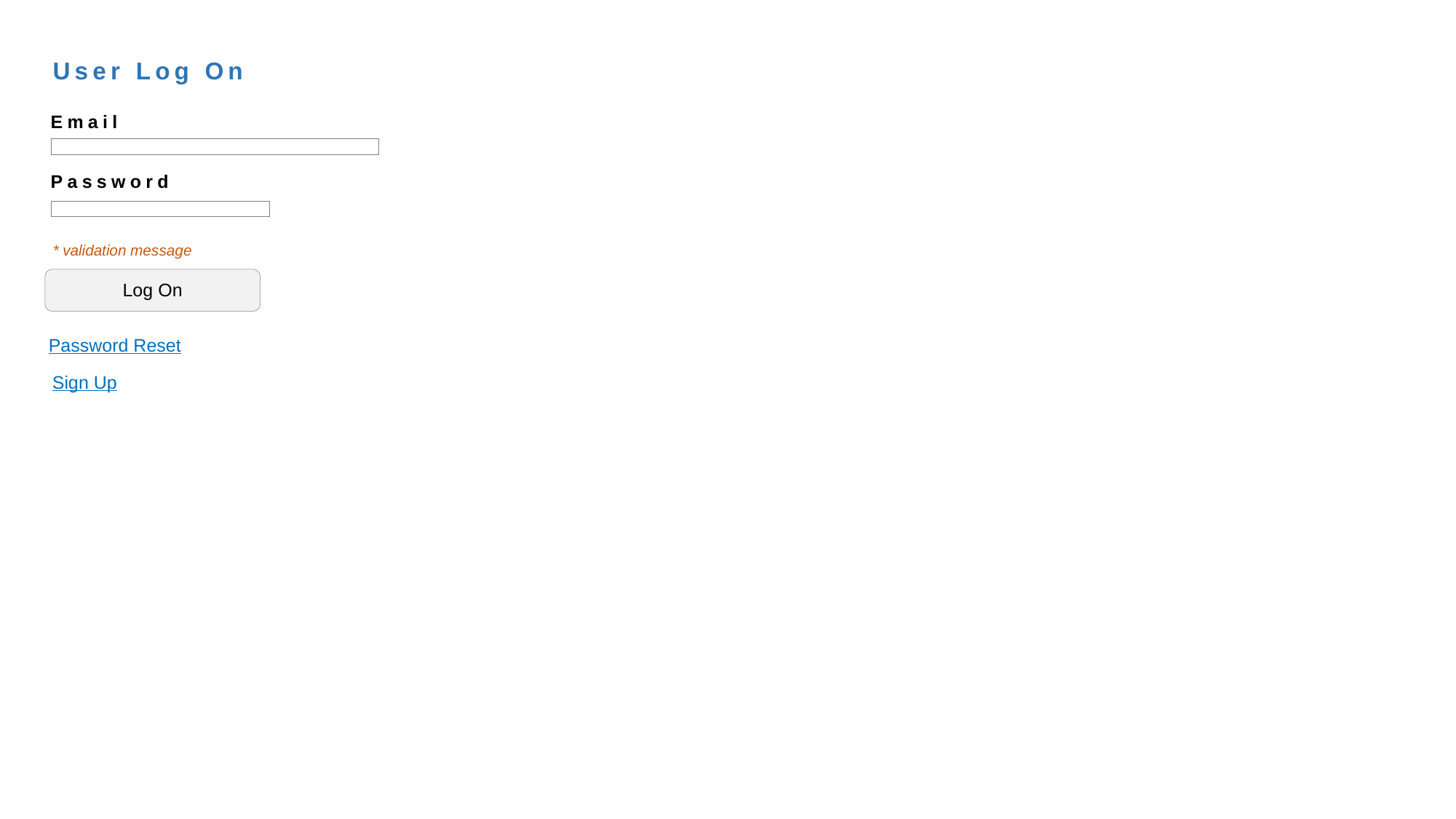

User Log On
Email

Password

* validation message
Log On
Password Reset
Sign Up